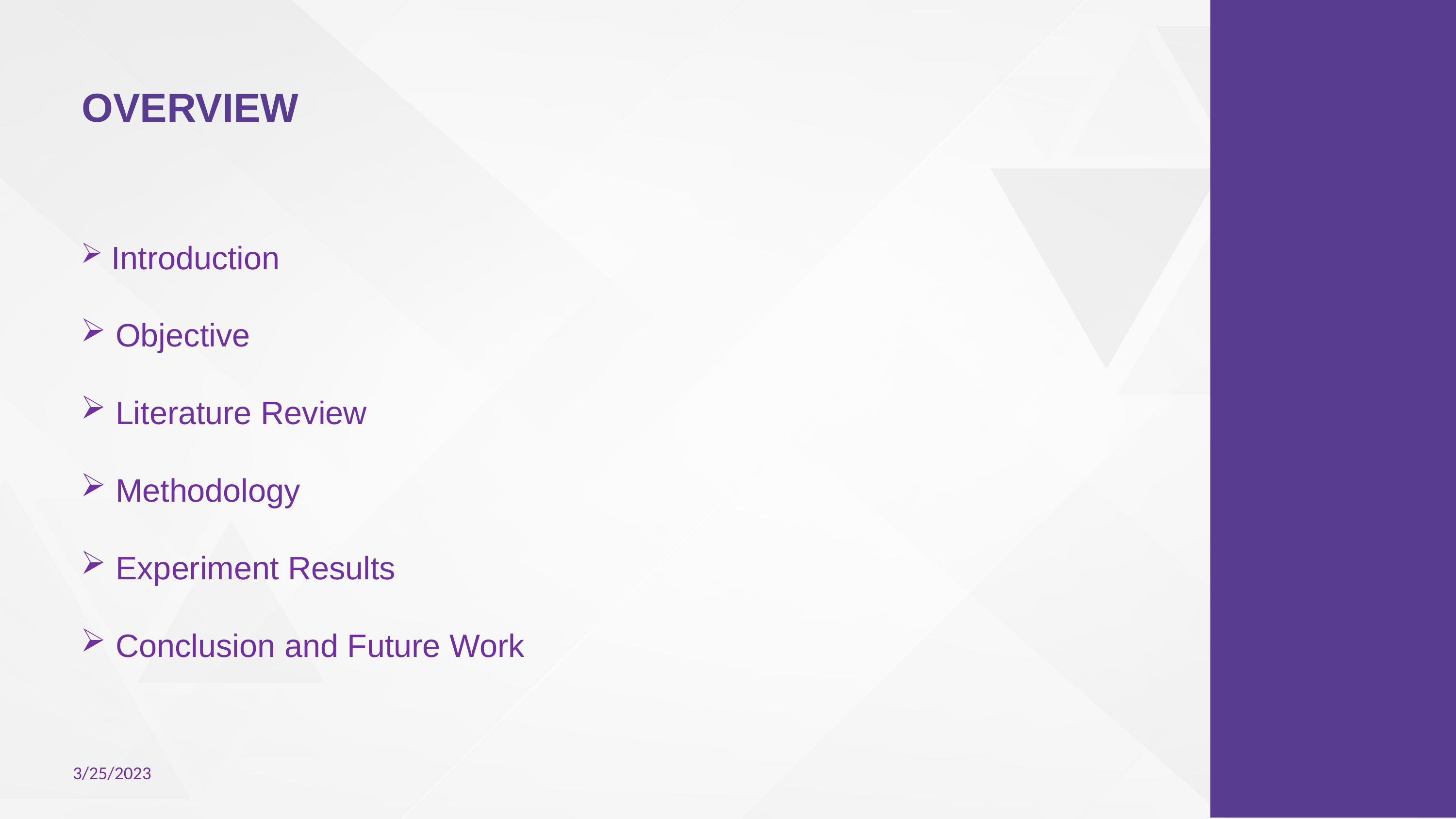

# OVERVIEW
 Introduction
 Objective
 Literature Review
 Methodology
 Experiment Results
 Conclusion and Future Work
3/25/2023